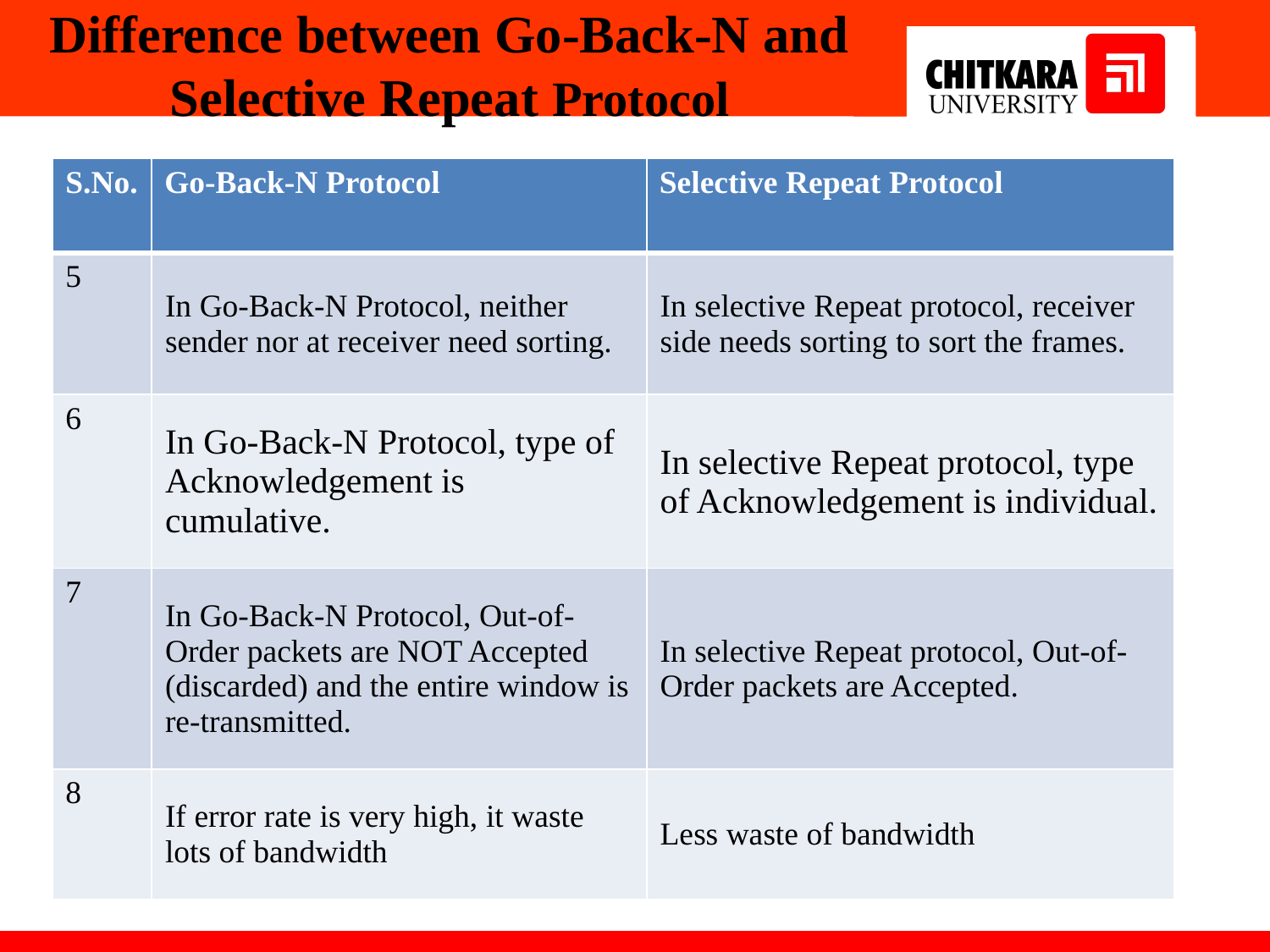

Difference between Go-Back-N and Selective Repeat Protocol
| S.No. | Go-Back-N Protocol | Selective Repeat Protocol |
| --- | --- | --- |
| 5 | In Go-Back-N Protocol, neither sender nor at receiver need sorting. | In selective Repeat protocol, receiver side needs sorting to sort the frames. |
| 6 | In Go-Back-N Protocol, type of Acknowledgement is cumulative. | In selective Repeat protocol, type of Acknowledgement is individual. |
| 7 | In Go-Back-N Protocol, Out-of-Order packets are NOT Accepted (discarded) and the entire window is re-transmitted. | In selective Repeat protocol, Out-of-Order packets are Accepted. |
| 8 | If error rate is very high, it waste lots of bandwidth | Less waste of bandwidth |